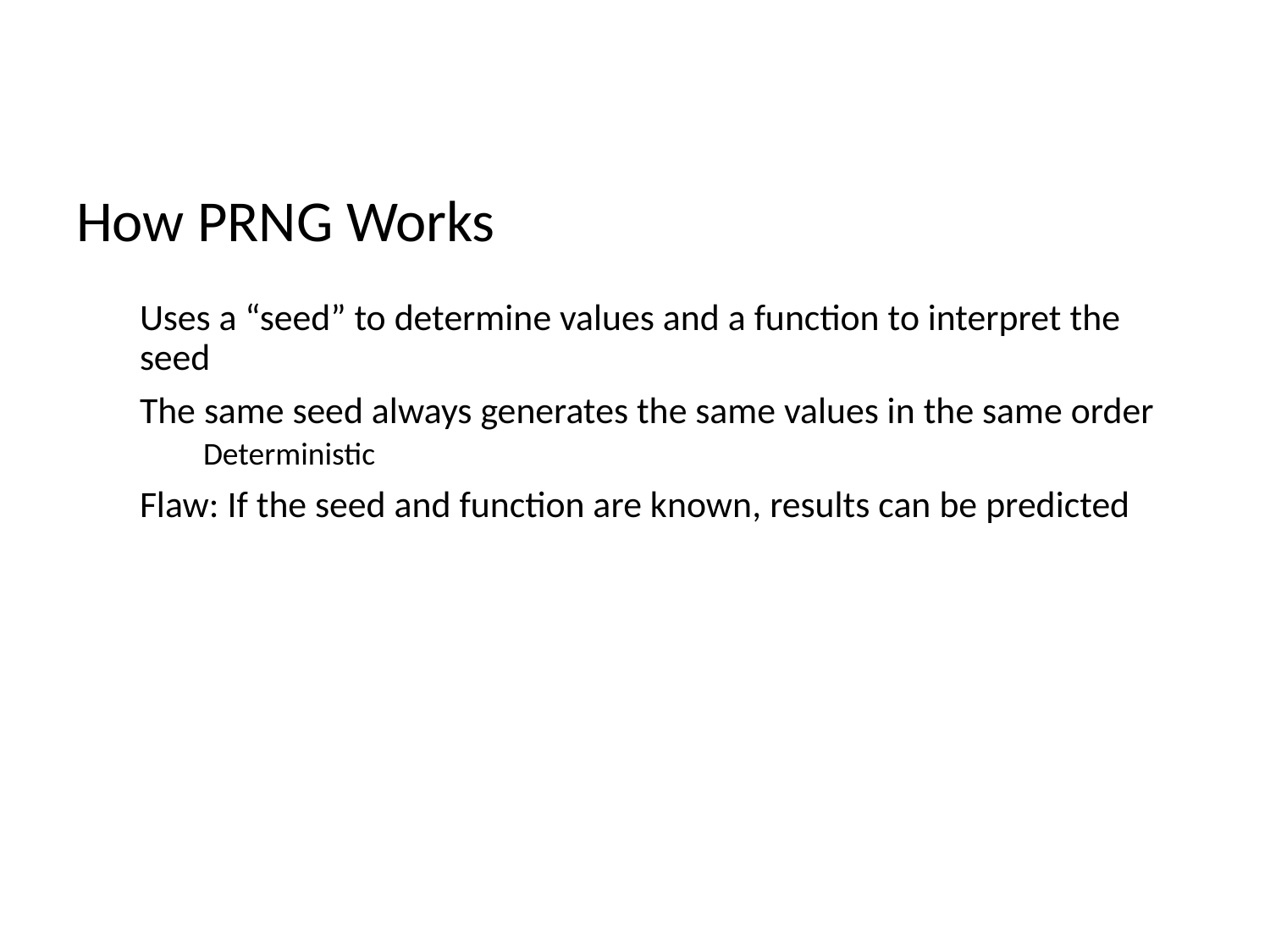

# How PRNG Works
Uses a “seed” to determine values and a function to interpret the seed
The same seed always generates the same values in the same order
Deterministic
Flaw: If the seed and function are known, results can be predicted